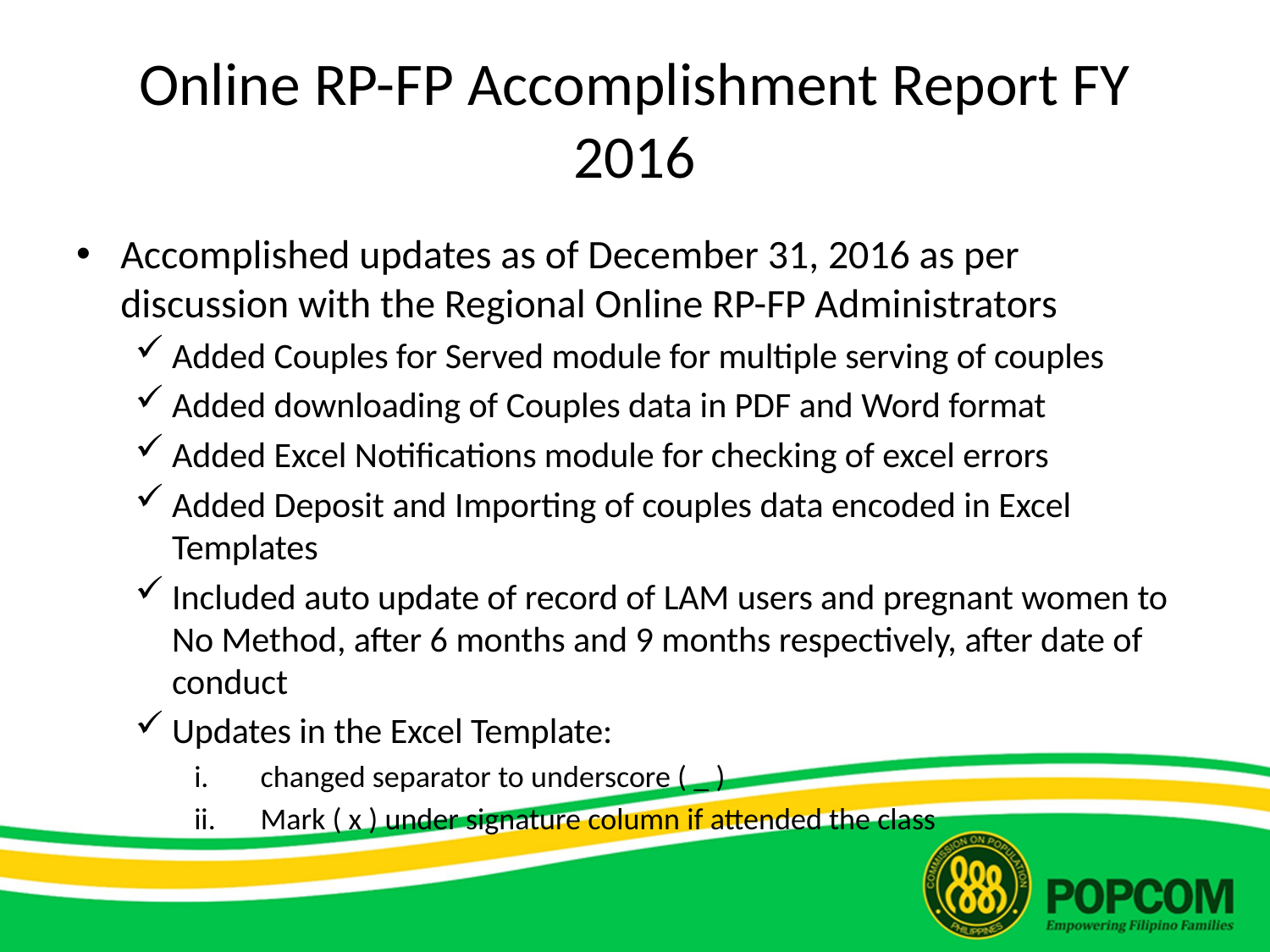

# Online RP-FP Accomplishment Report FY 2016
Accomplished updates as of December 31, 2016 as per discussion with the Regional Online RP-FP Administrators
Added Couples for Served module for multiple serving of couples
Added downloading of Couples data in PDF and Word format
Added Excel Notifications module for checking of excel errors
Added Deposit and Importing of couples data encoded in Excel Templates
Included auto update of record of LAM users and pregnant women to No Method, after 6 months and 9 months respectively, after date of  conduct
Updates in the Excel Template:
changed separator to underscore ( _ )
Mark ( x ) under signature column if attended the class